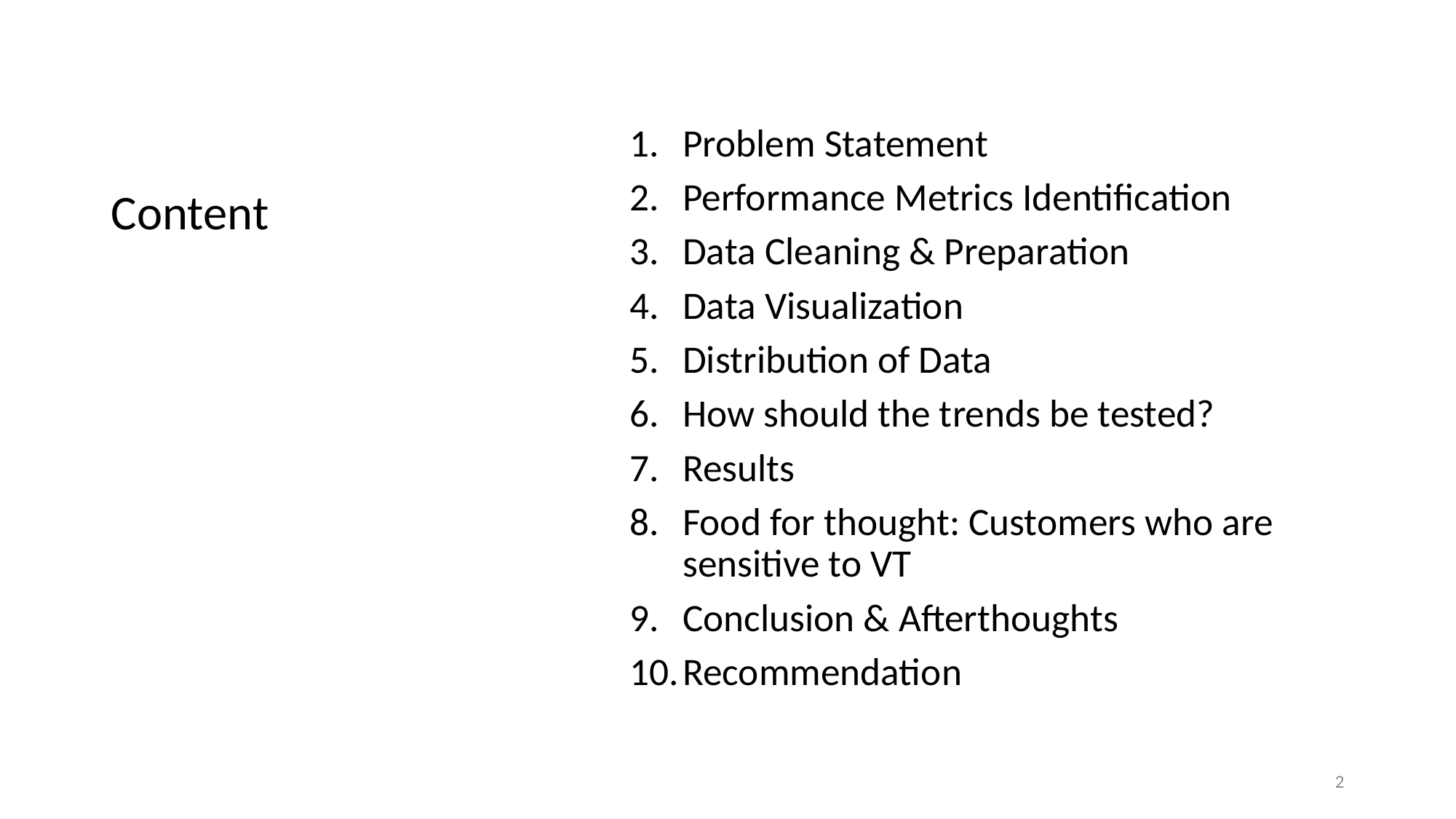

# Content
Problem Statement
Performance Metrics Identification
Data Cleaning & Preparation
Data Visualization
Distribution of Data
How should the trends be tested?
Results
Food for thought: Customers who are sensitive to VT
Conclusion & Afterthoughts
Recommendation

2